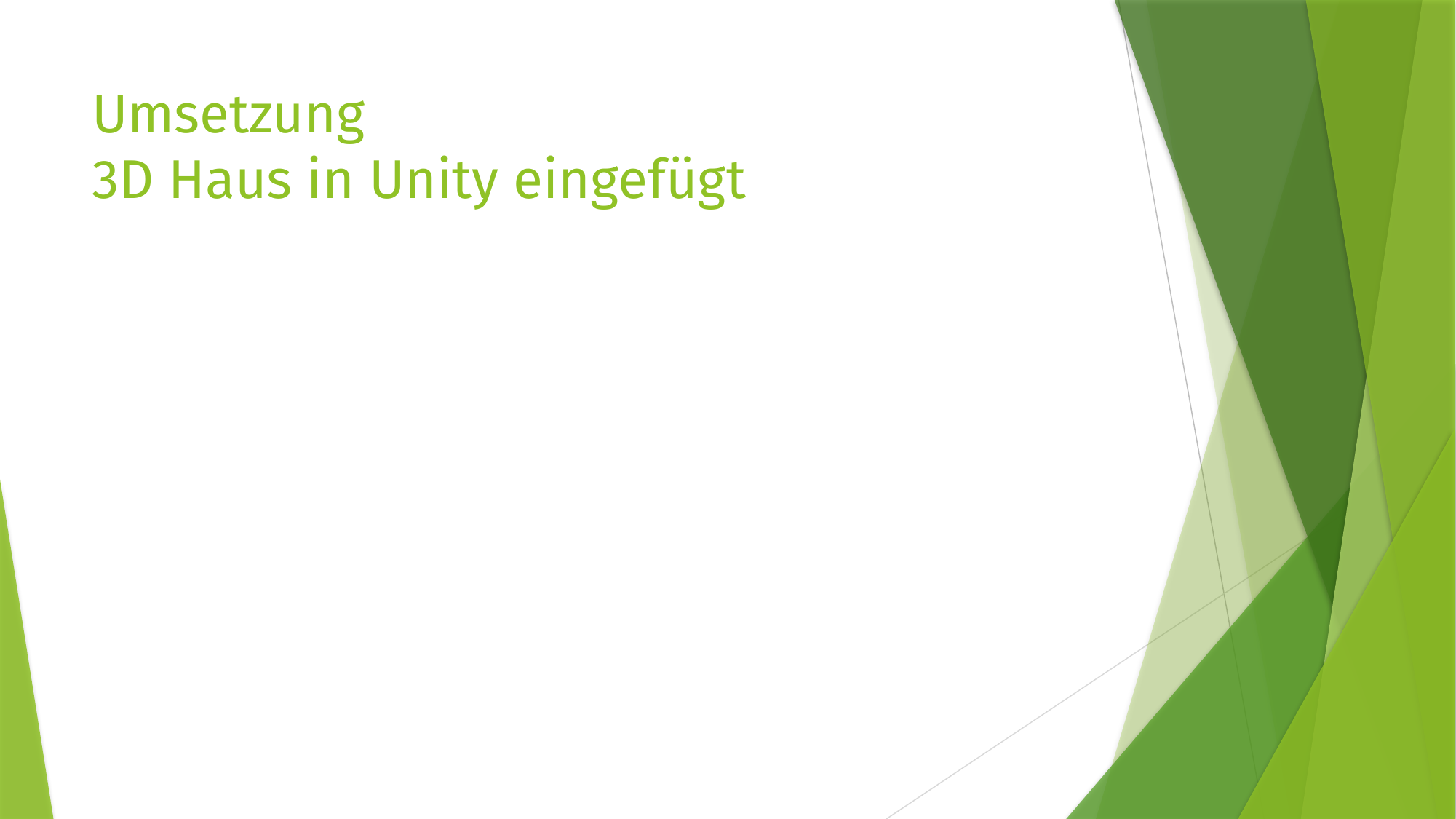

# Umsetzung 3D Haus in Unity eingefügt